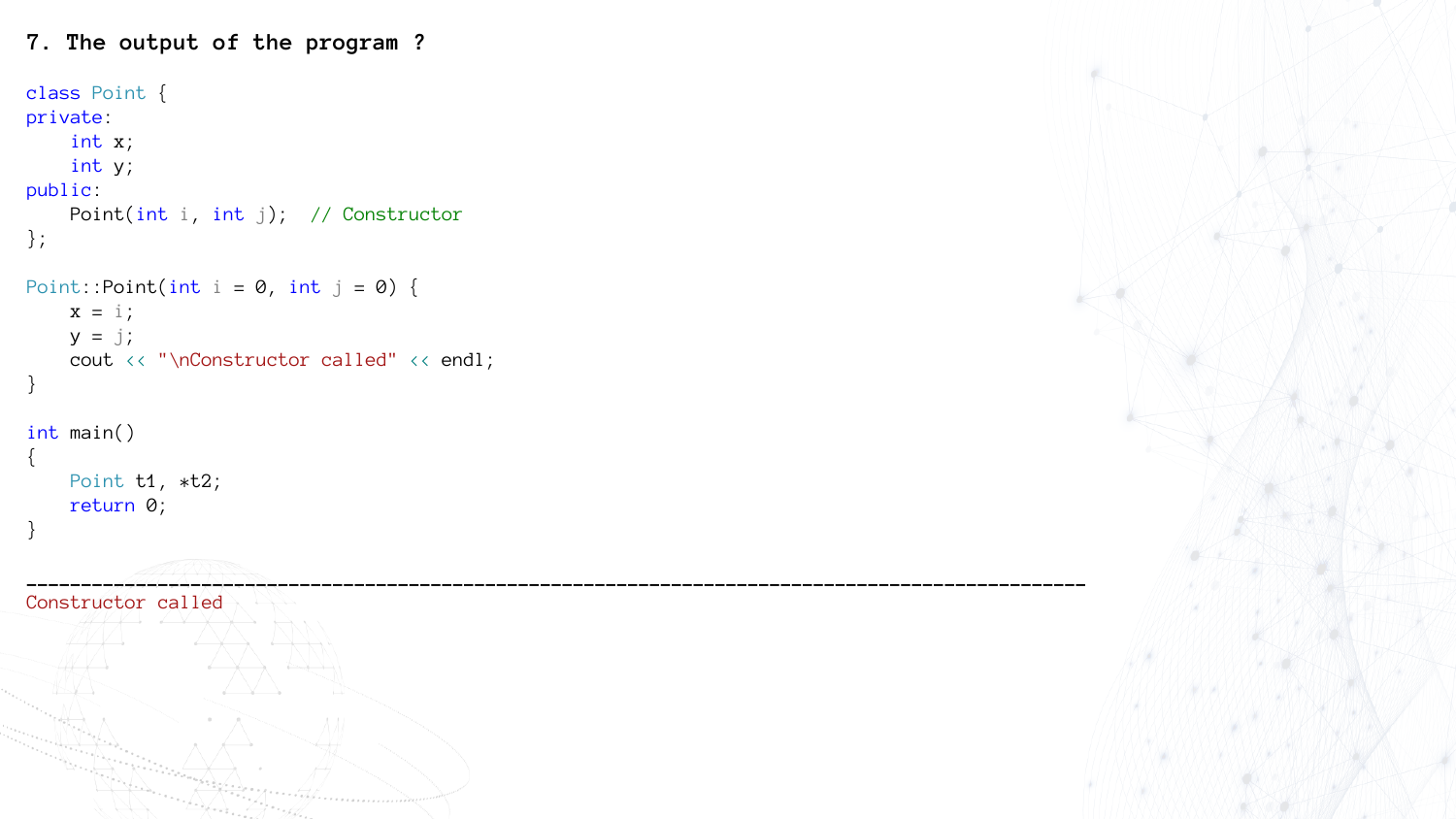

7. The output of the program ?

class Point {
private:
    int x;
    int y;
public:
    Point(int i, int j);  // Constructor
};

Point::Point(int i = 0, int j = 0) {
    x = i;
    y = j;
    cout << "\nConstructor called" << endl;
}

int main()
{
    Point t1, *t2;
    return 0;
}

_________________________________________________________________________________________________
Constructor called